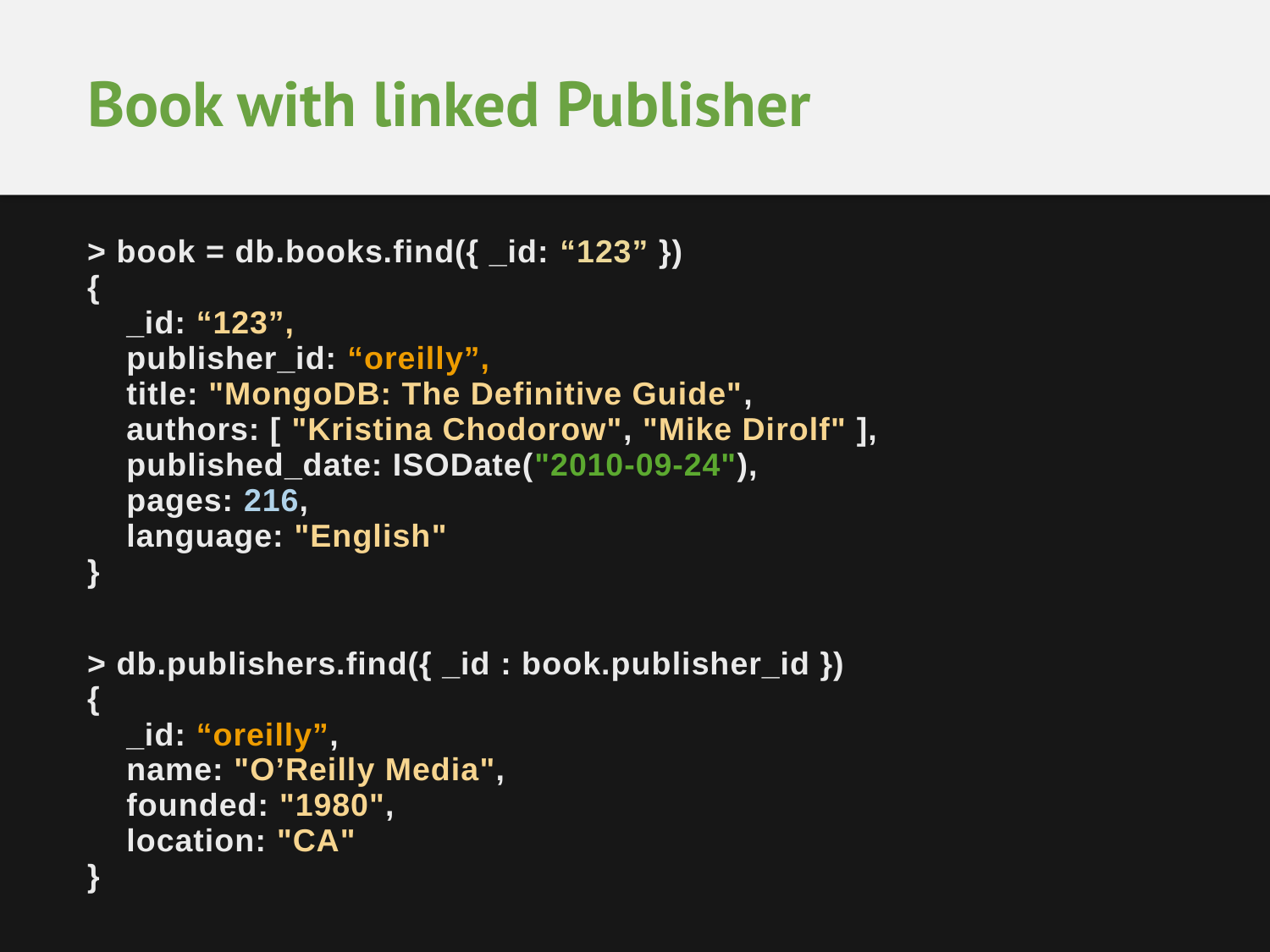

# Book with linked Publisher
> book = db.books.find({ _id: “123” })
{
    _id: “123”,
    publisher_id: “oreilly”,
    title: "MongoDB: The Definitive Guide",
    authors: [ "Kristina Chodorow", "Mike Dirolf" ],
    published_date: ISODate("2010-09-24"),
    pages: 216,
    language: "English"
}

> db.publishers.find({ _id : book.publisher_id })
{
    _id: “oreilly”,
    name: "O’Reilly Media",
    founded: "1980",
    location: "CA"
}